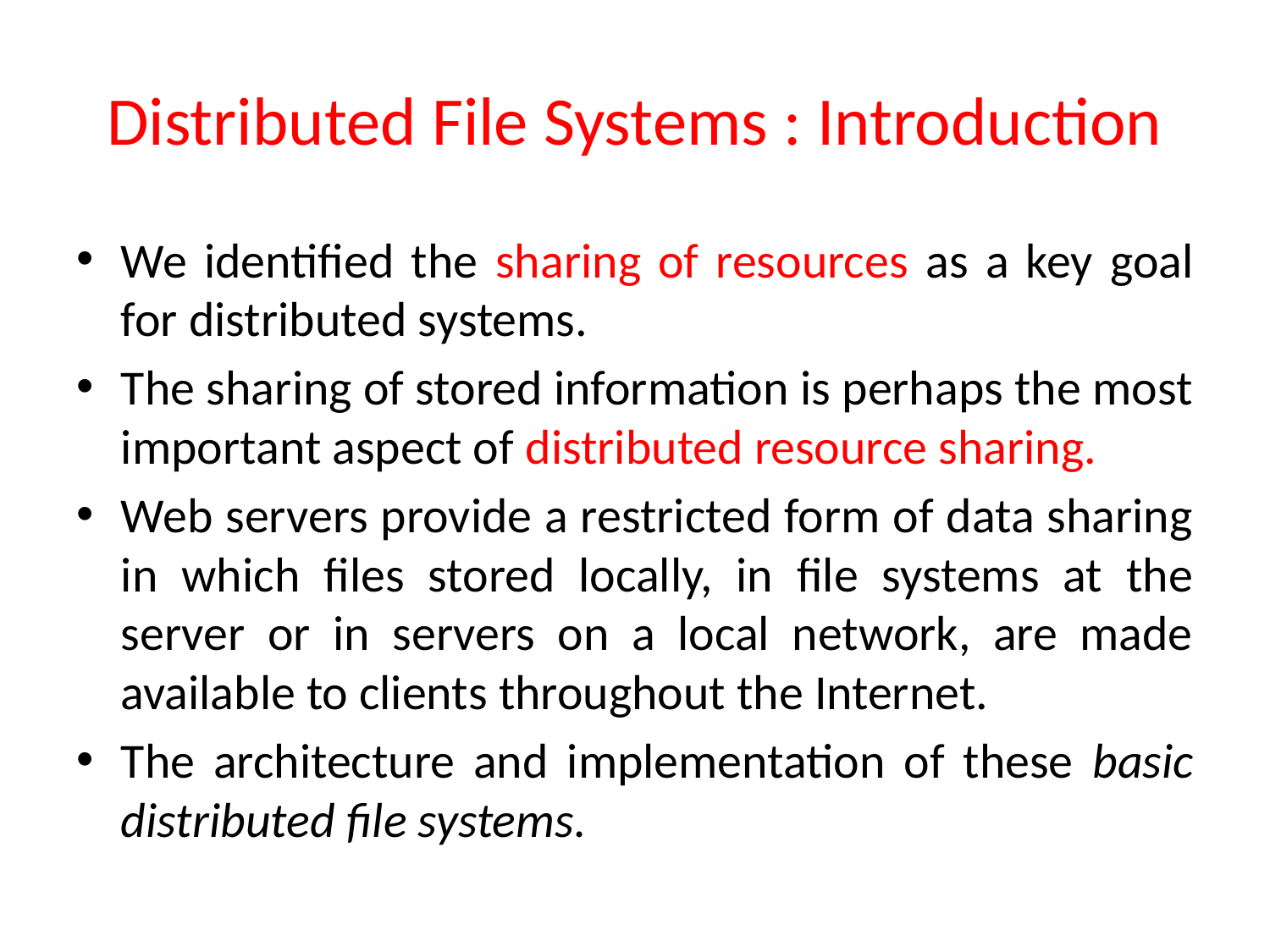

# Distributed File Systems : Introduction
We identified the sharing of resources as a key goal for distributed systems.
The sharing of stored information is perhaps the most important aspect of distributed resource sharing.
Web servers provide a restricted form of data sharing in which files stored locally, in file systems at the server or in servers on a local network, are made available to clients throughout the Internet.
The architecture and implementation of these basic distributed file systems.